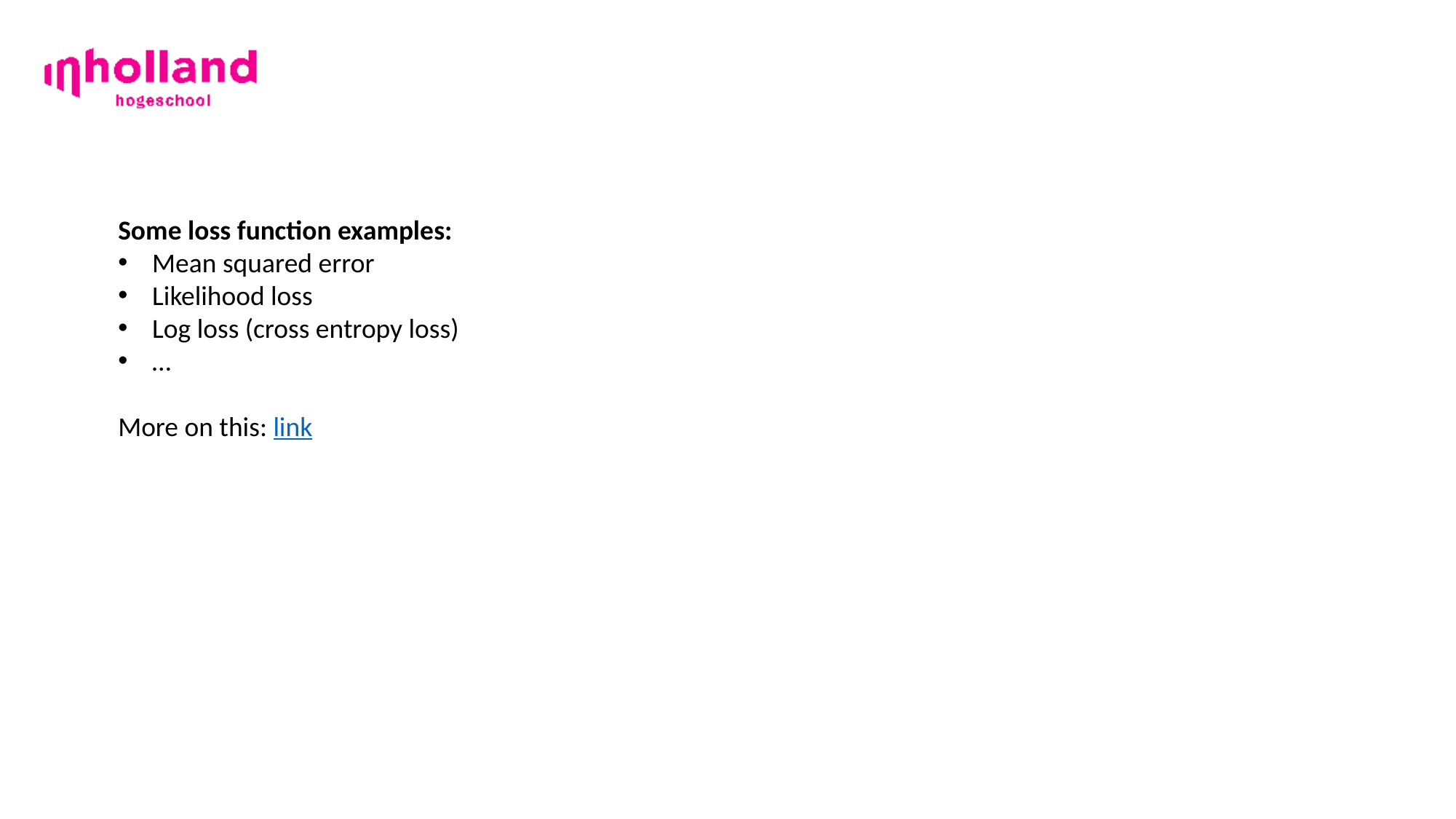

Some loss function examples:
Mean squared error
Likelihood loss
Log loss (cross entropy loss)
…

More on this: link